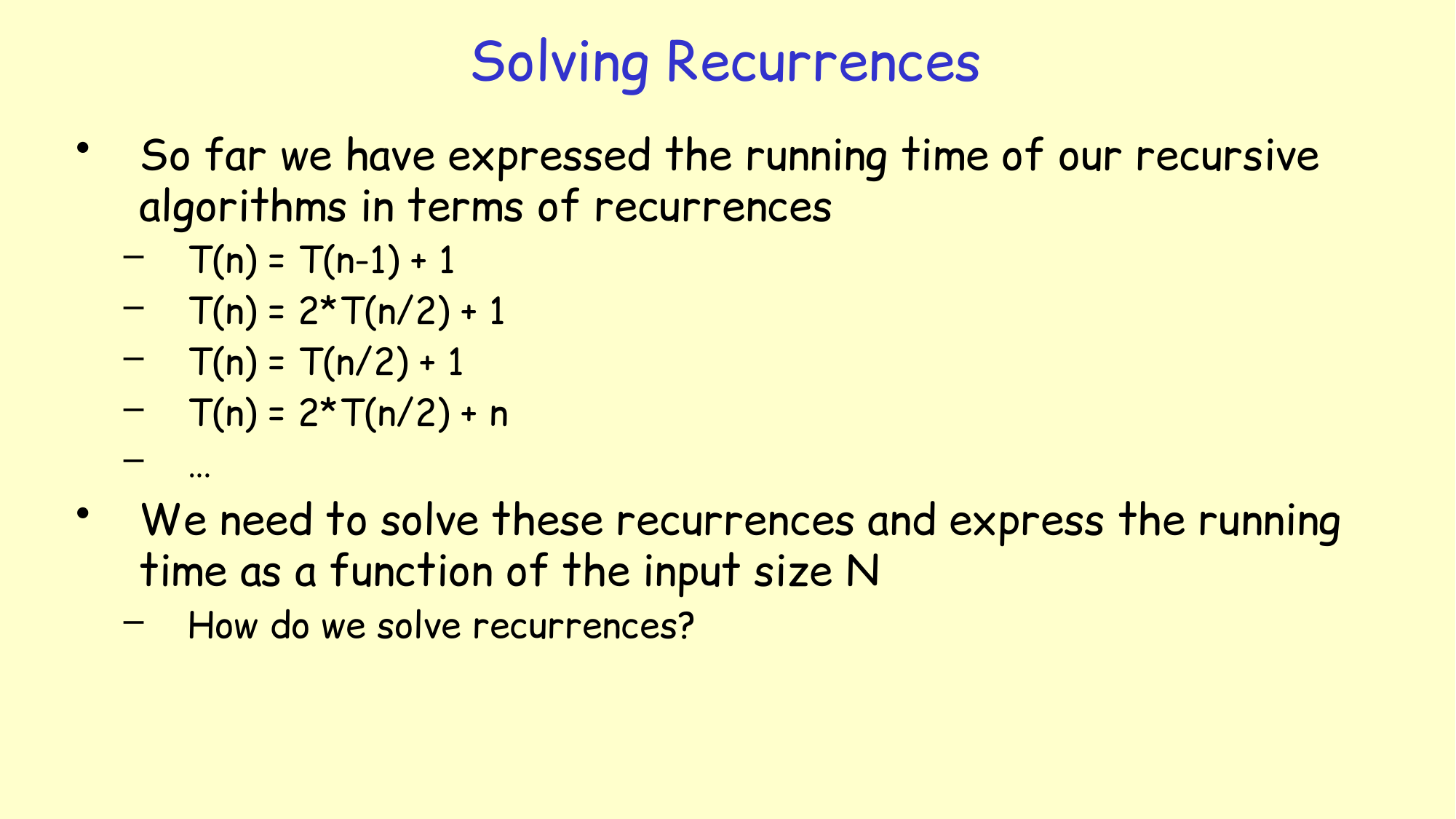

# Solving Recurrences
So far we have expressed the running time of our recursive algorithms in terms of recurrences
T(n) = T(n-1) + 1
T(n) = 2*T(n/2) + 1
T(n) = T(n/2) + 1
T(n) = 2*T(n/2) + n
…
We need to solve these recurrences and express the running time as a function of the input size N
How do we solve recurrences?